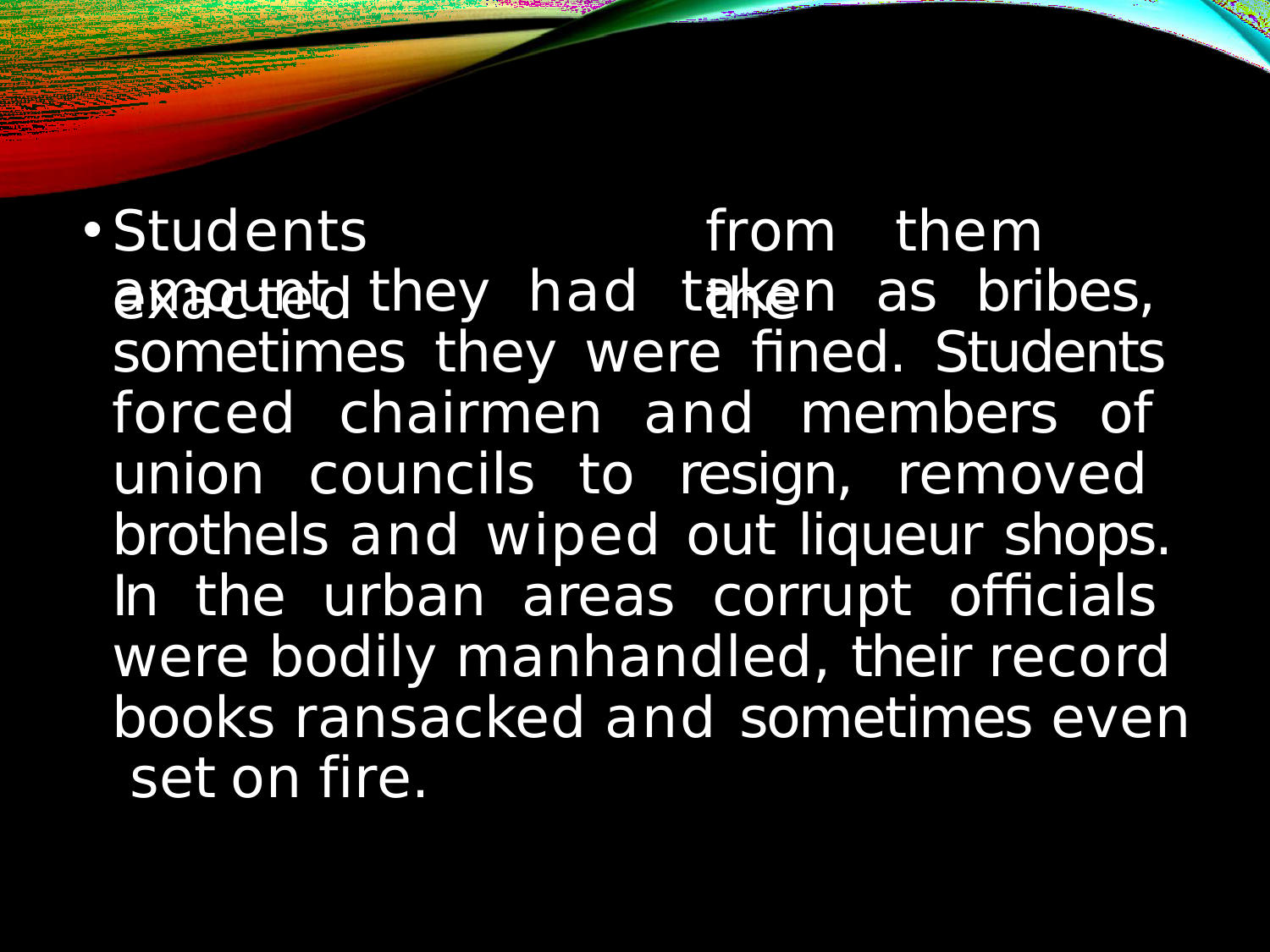

Students	exacted
from	them	the
amount they had taken as bribes,  sometimes they were fined. Students  forced chairmen and members of  union councils to resign, removed  brothels and wiped out liqueur shops.  In the urban areas corrupt officials  were bodily manhandled, their record  books ransacked and sometimes even  set on fire.